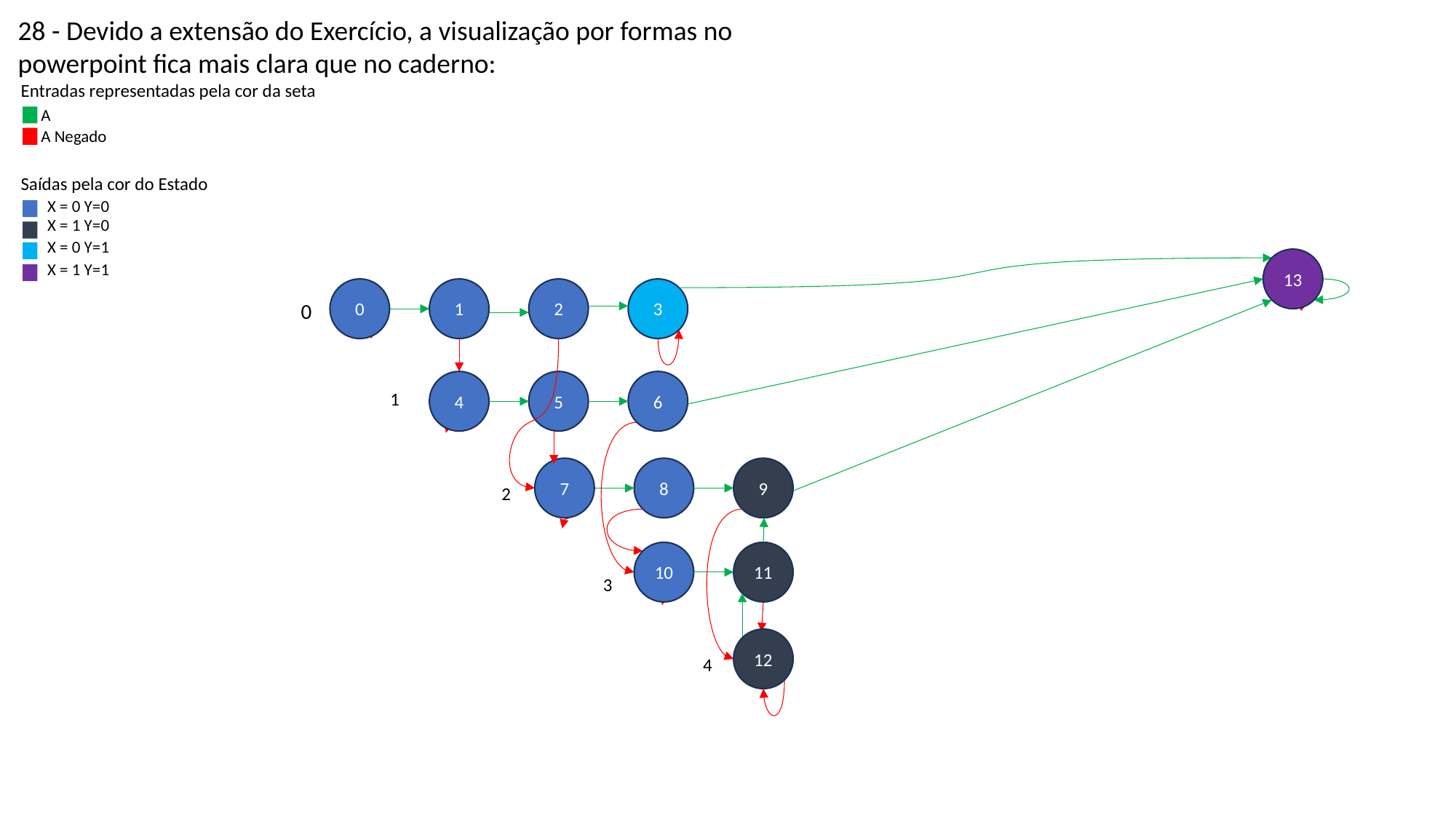

28 - Devido a extensão do Exercício, a visualização por formas no powerpoint fica mais clara que no caderno:
Entradas representadas pela cor da seta
A

A Negado

Saídas pela cor do Estado
X = 0 Y=0

X = 1 Y=0

X = 0 Y=1

13
X = 1 Y=1

0
1
2
3
0
4
5
6
1
7
8
9
2
10
11
3
12
4